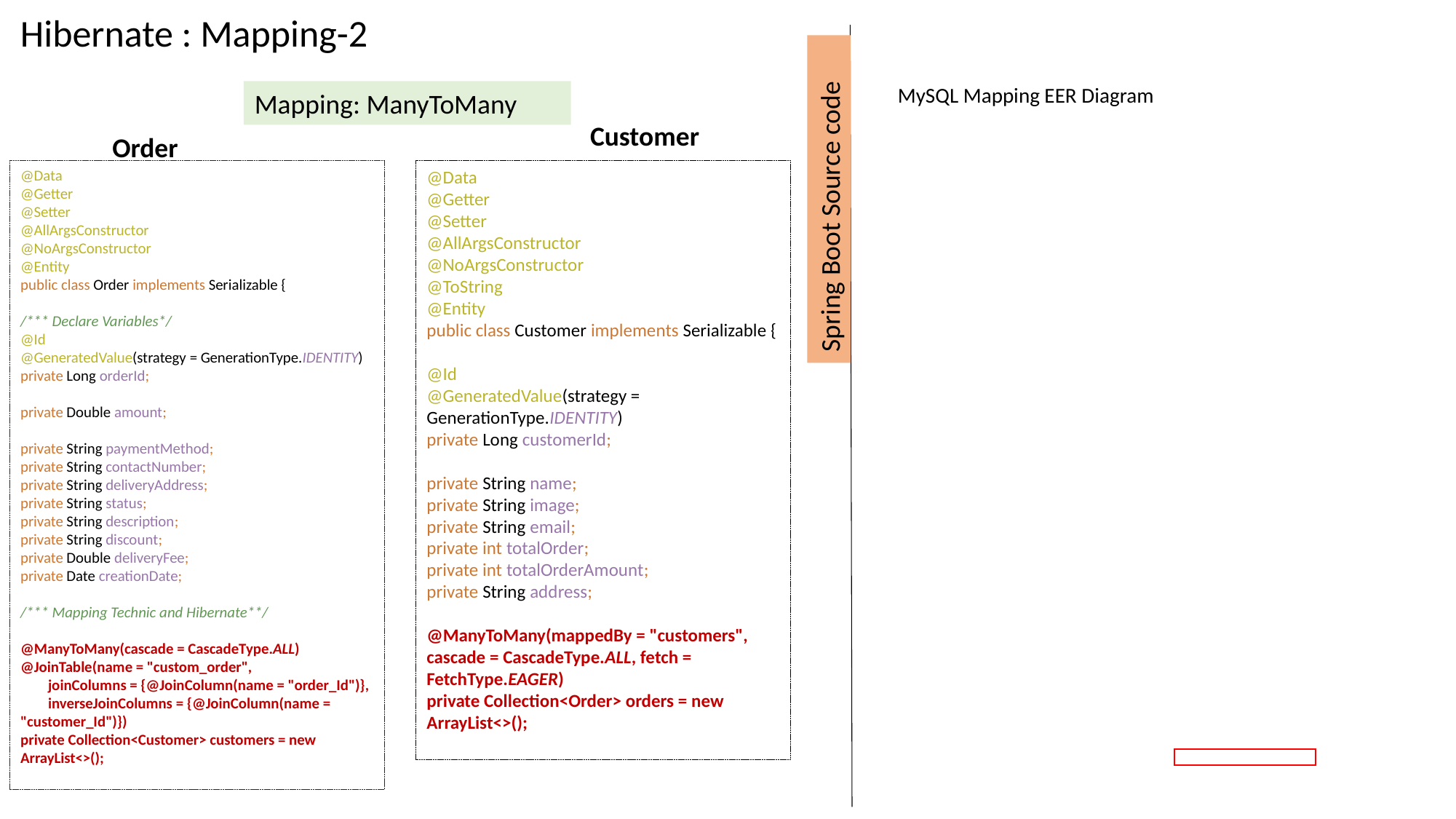

# Hibernate : Mapping-2
MySQL Mapping EER Diagram
Mapping: ManyToMany
Customer
Order
@Data
@Getter
@Setter
@AllArgsConstructor
@NoArgsConstructor
@Entity
public class Order implements Serializable {
/*** Declare Variables*/
@Id
@GeneratedValue(strategy = GenerationType.IDENTITY)
private Long orderId;
private Double amount;
private String paymentMethod;
private String contactNumber;
private String deliveryAddress;
private String status;
private String description;
private String discount;
private Double deliveryFee;
private Date creationDate;
/*** Mapping Technic and Hibernate**/
@ManyToMany(cascade = CascadeType.ALL)
@JoinTable(name = "custom_order",
        joinColumns = {@JoinColumn(name = "order_Id")},
        inverseJoinColumns = {@JoinColumn(name = "customer_Id")})
private Collection<Customer> customers = new ArrayList<>();
@Data
@Getter
@Setter
@AllArgsConstructor
@NoArgsConstructor
@ToString
@Entity
public class Customer implements Serializable {
@Id
@GeneratedValue(strategy = GenerationType.IDENTITY)
private Long customerId;
private String name;
private String image;
private String email;
private int totalOrder;
private int totalOrderAmount;
private String address;
@ManyToMany(mappedBy = "customers", cascade = CascadeType.ALL, fetch = FetchType.EAGER)
private Collection<Order> orders = new ArrayList<>();

Spring Boot Source code